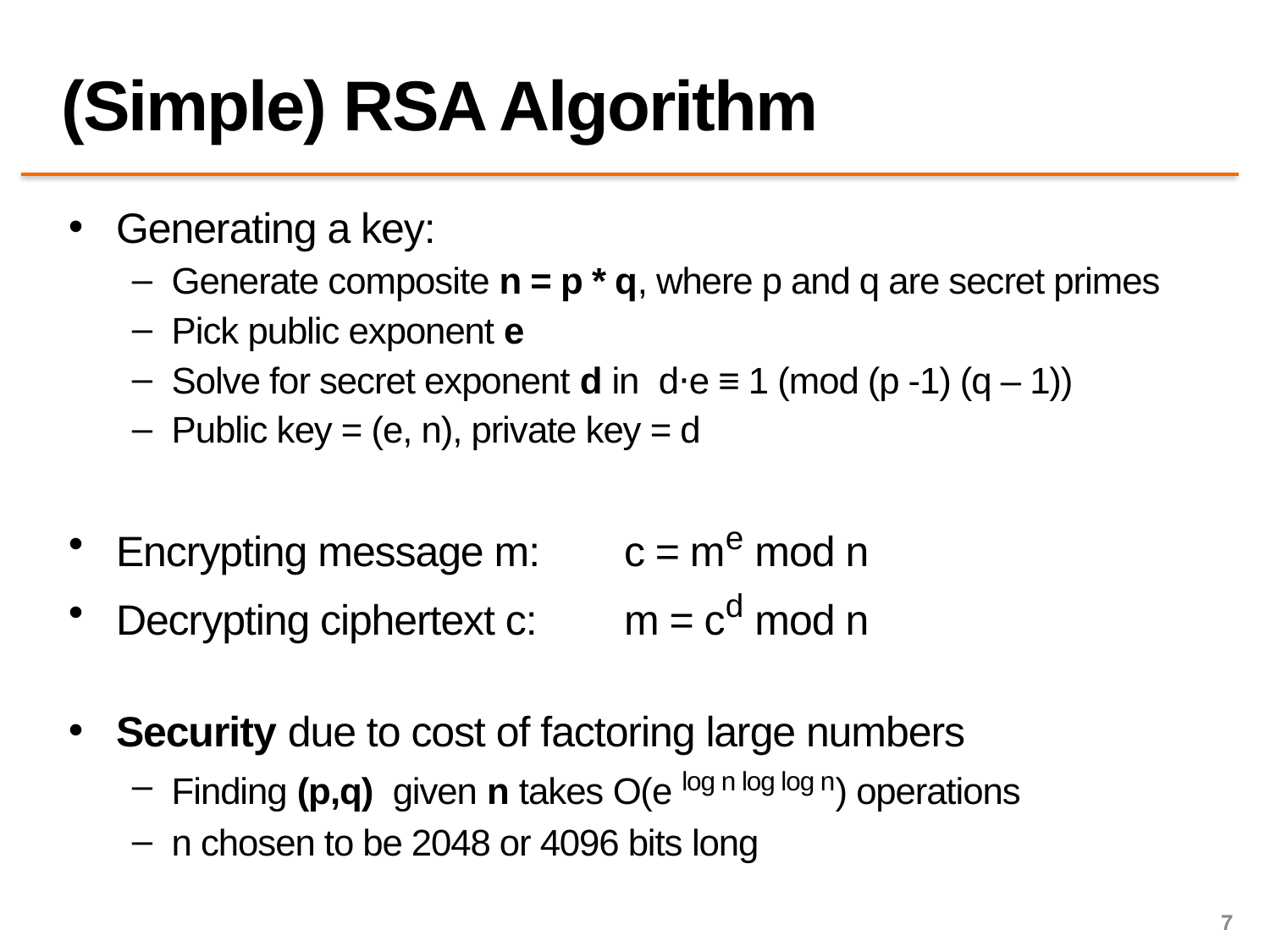

# (Simple) RSA Algorithm
Generating a key:
Generate composite n = p * q, where p and q are secret primes
Pick public exponent e
Solve for secret exponent d in  d⋅e ≡ 1 (mod (p -1) (q – 1))
Public key = (e, n), private key = d

Encrypting message m: 	c = me mod n
Decrypting ciphertext c: 	m = cd mod n

Security due to cost of factoring large numbers
Finding (p,q)  given n takes O(e log n log log n) operations
n chosen to be 2048 or 4096 bits long
7